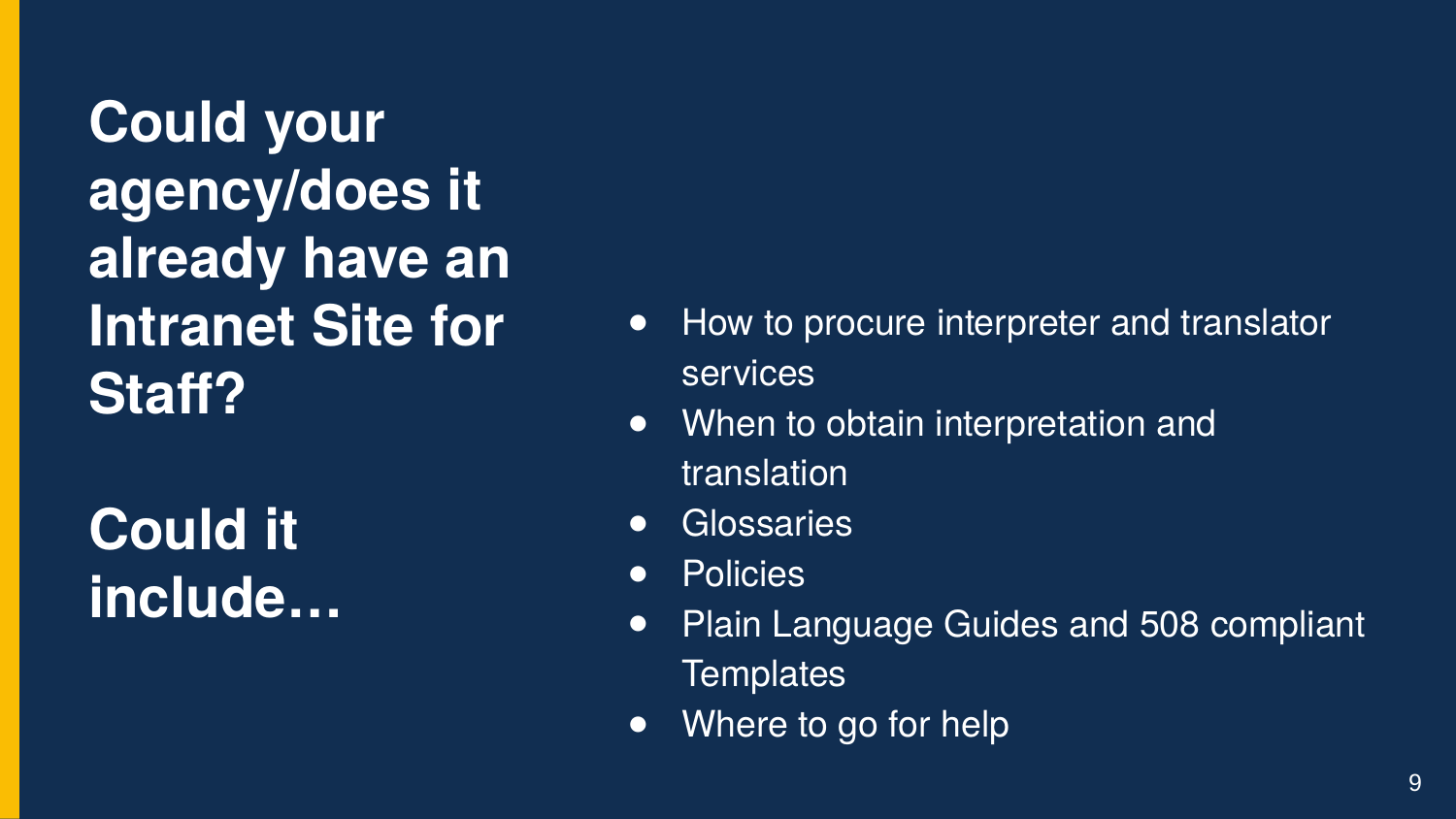

# Could your agency/does it already have an Intranet Site for Staff? Could it include…
How to procure interpreter and translator services
When to obtain interpretation and translation
Glossaries
Policies
Plain Language Guides and 508 compliant Templates
Where to go for help
9